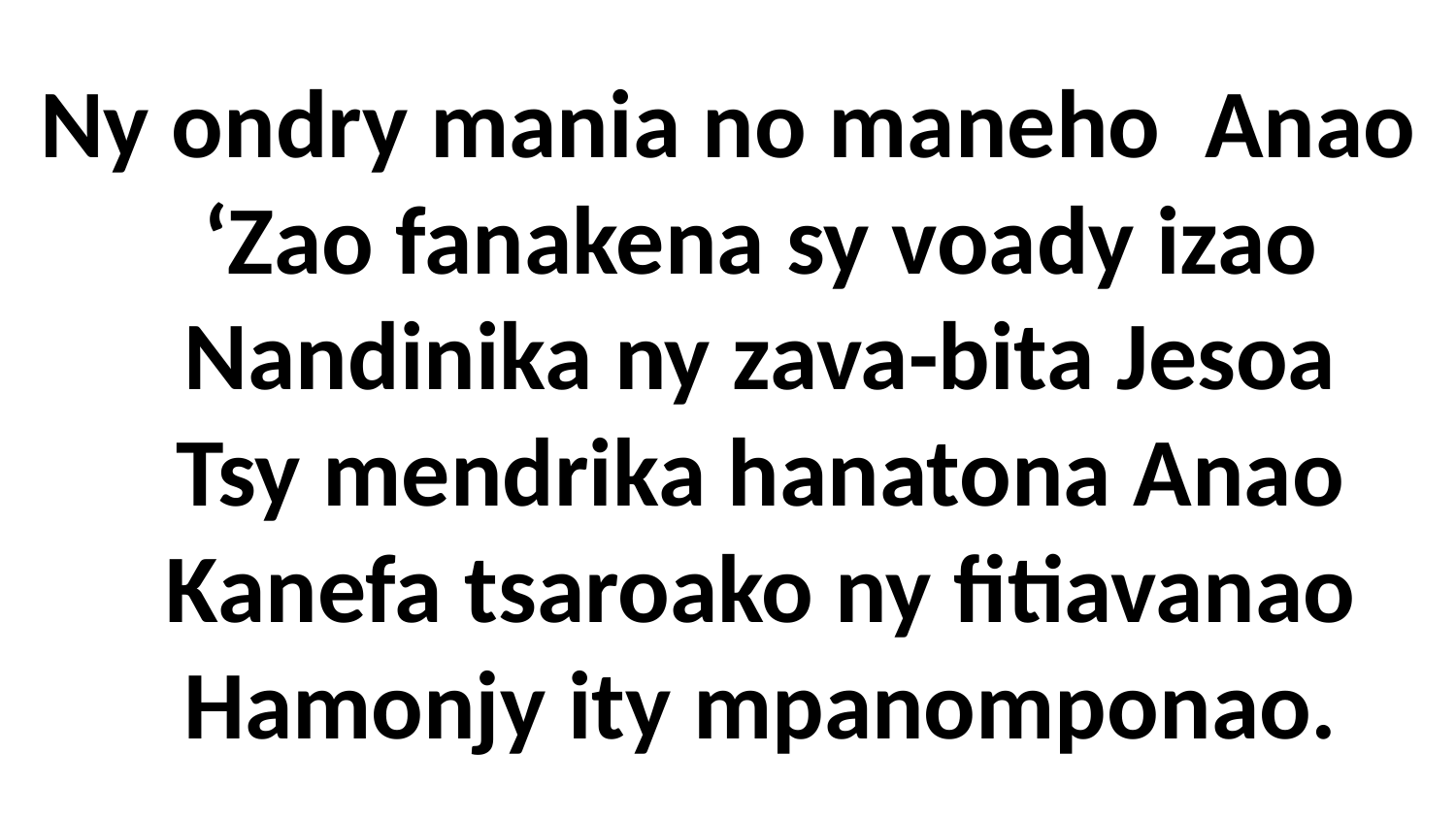

# Ny ondry mania no maneho  Anao ‘Zao fanakena sy voady izao Nandinika ny zava-bita Jesoa Tsy mendrika hanatona Anao Kanefa tsaroako ny fitiavanao Hamonjy ity mpanomponao.